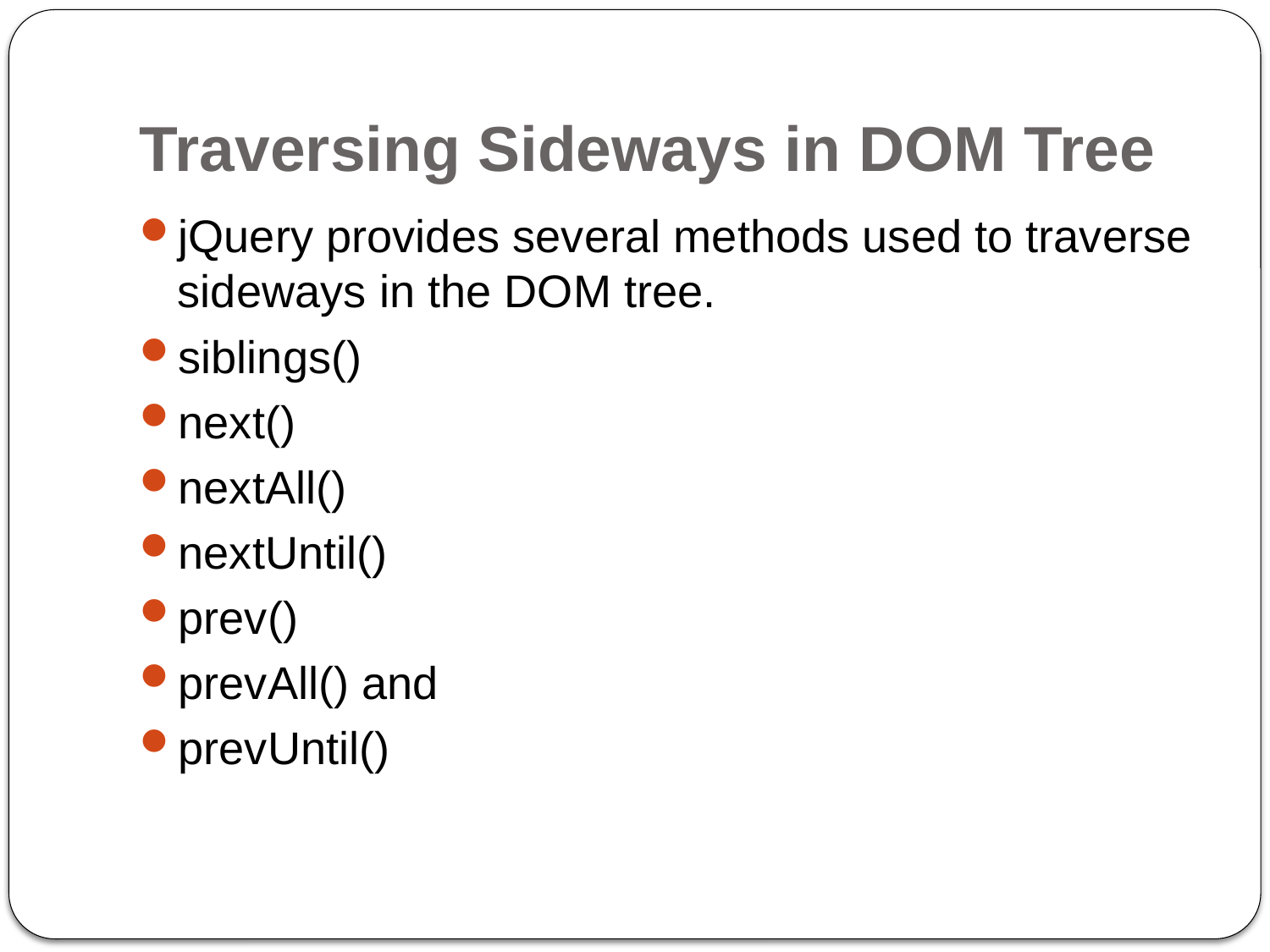

# Traversing Sideways in DOM Tree
jQuery provides several methods used to traverse sideways in the DOM tree.
siblings()
next()
nextAll()
nextUntil()
prev()
prevAll() and
prevUntil()